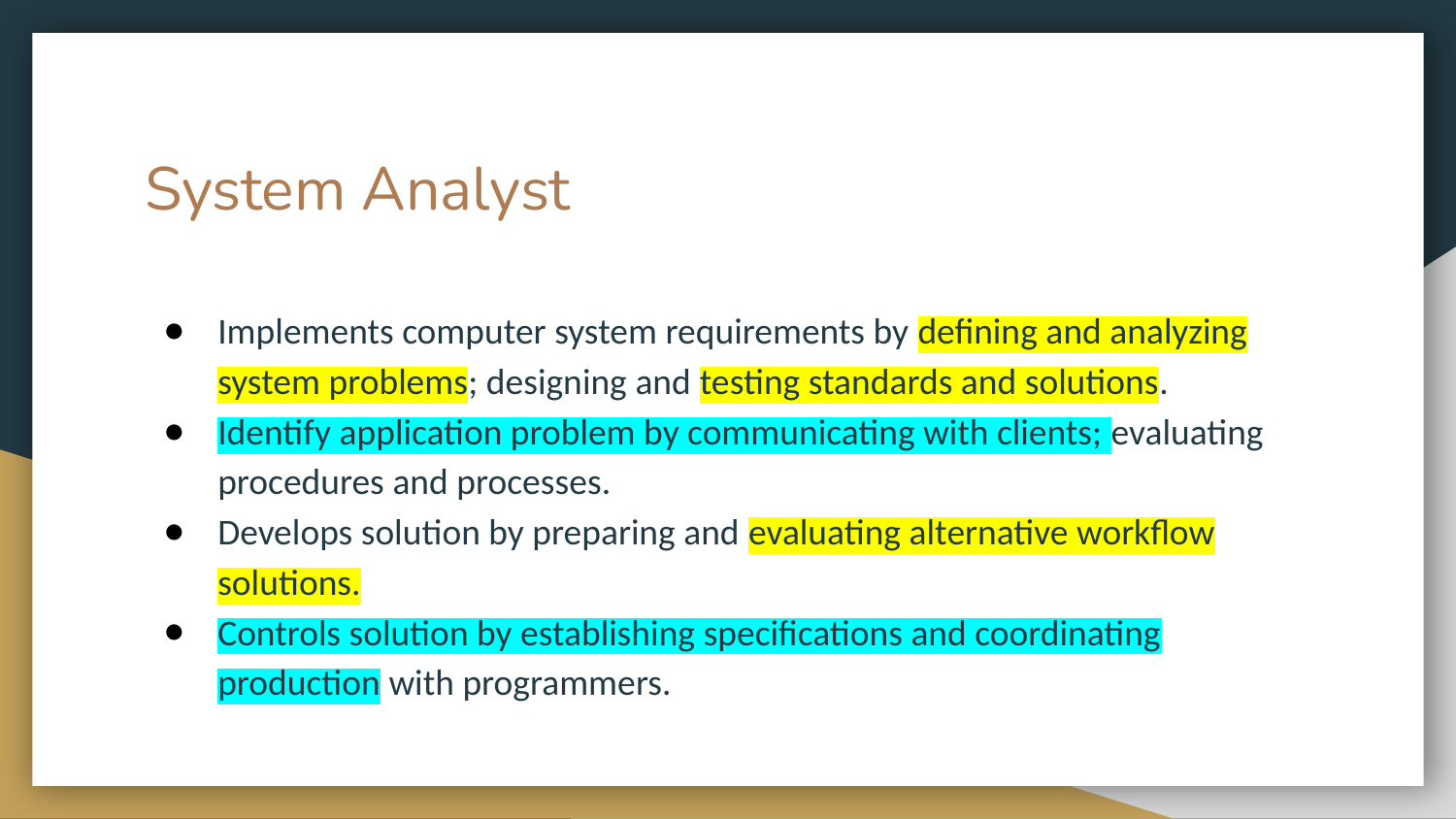

# System Analyst
Implements computer system requirements by defining and analyzing system problems; designing and testing standards and solutions.
Identify application problem by communicating with clients; evaluating procedures and processes.
Develops solution by preparing and evaluating alternative workflow solutions.
Controls solution by establishing specifications and coordinating production with programmers.